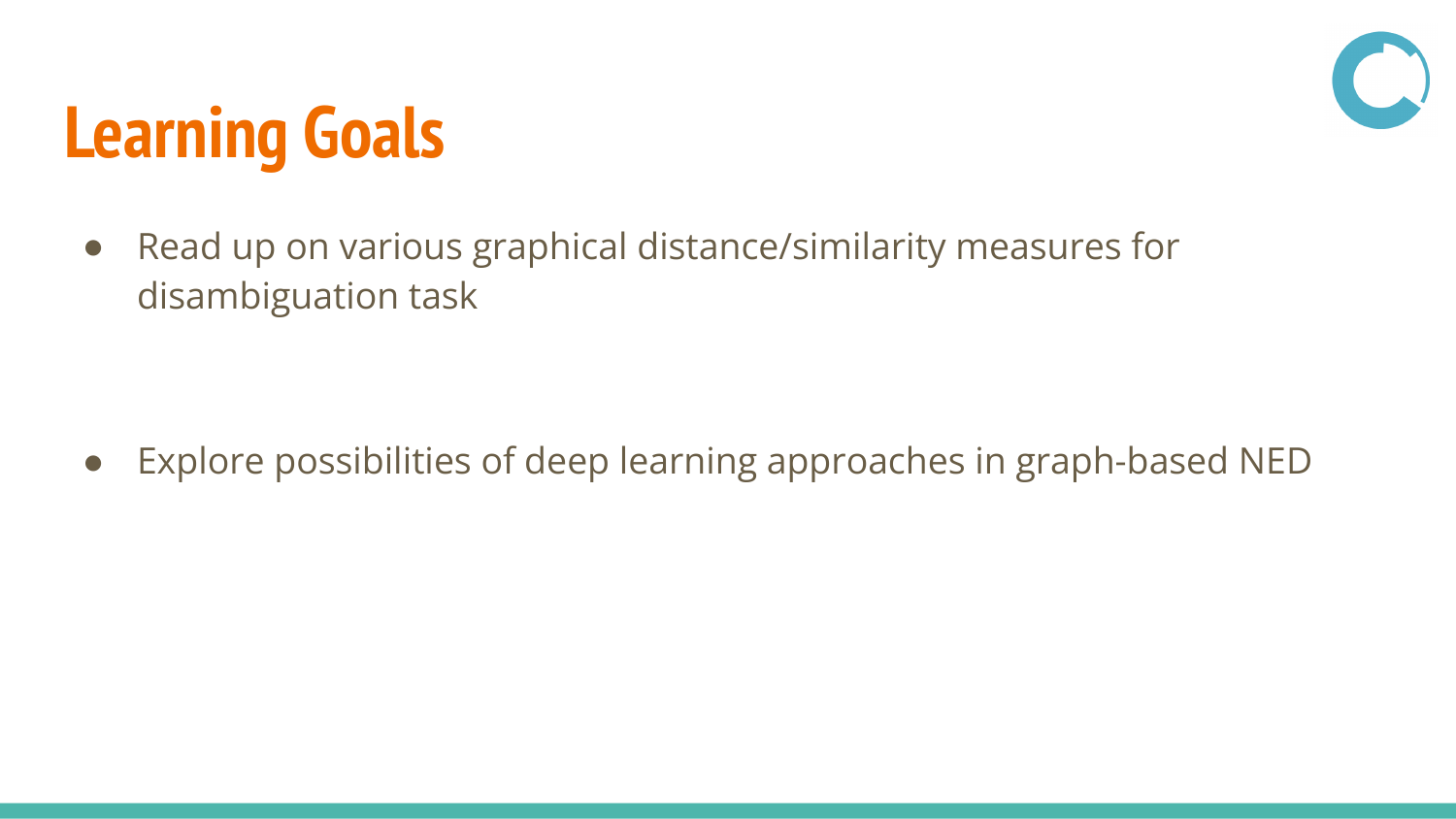

# Learning Goals
Read up on various graphical distance/similarity measures for disambiguation task

Explore possibilities of deep learning approaches in graph-based NED